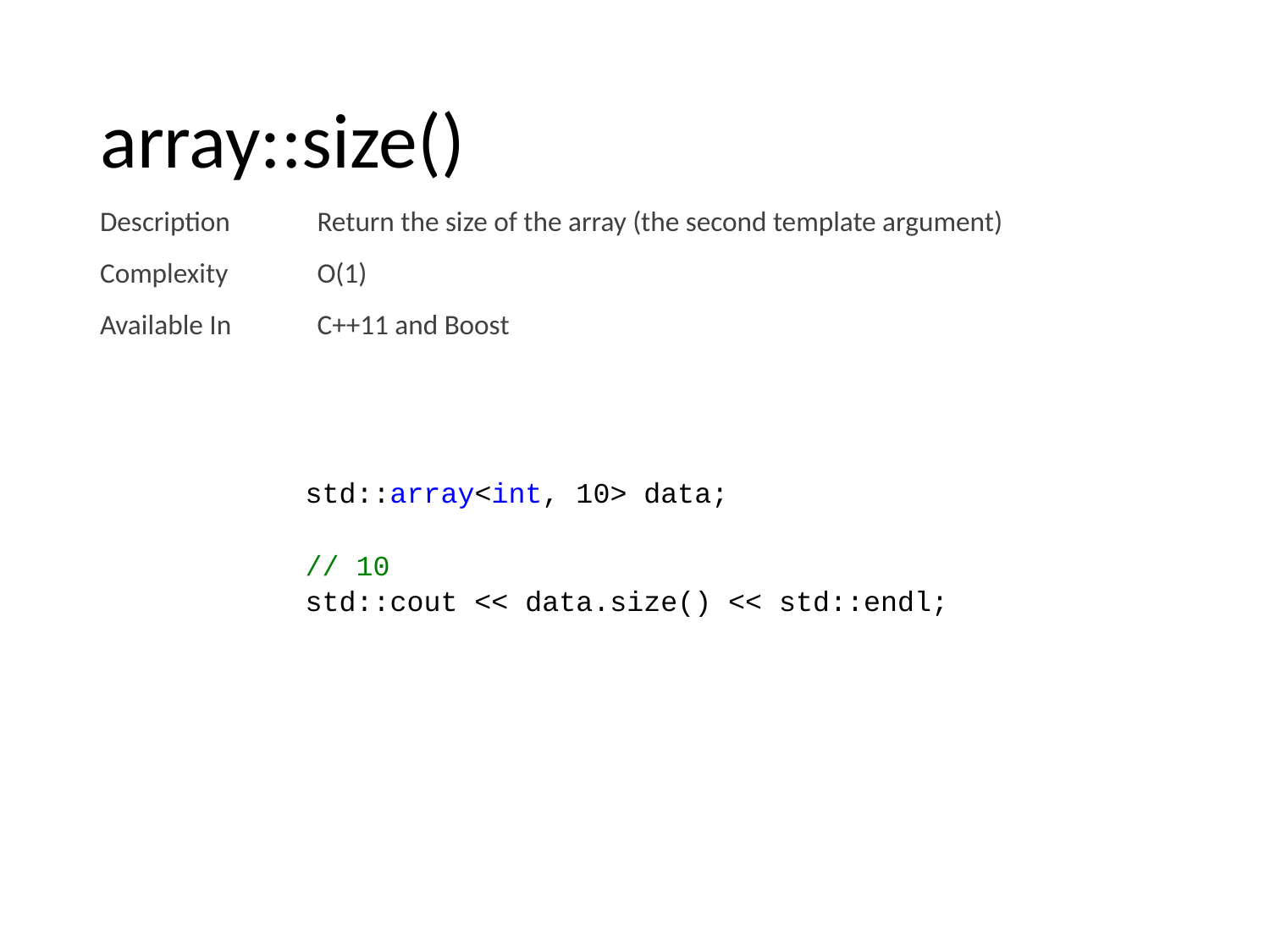

# array::size()
| Description | Return the size of the array (the second template argument) |
| --- | --- |
| Complexity | O(1) |
| Available In | C++11 and Boost |
std::array<int, 10> data;
// 10
std::cout << data.size() << std::endl;